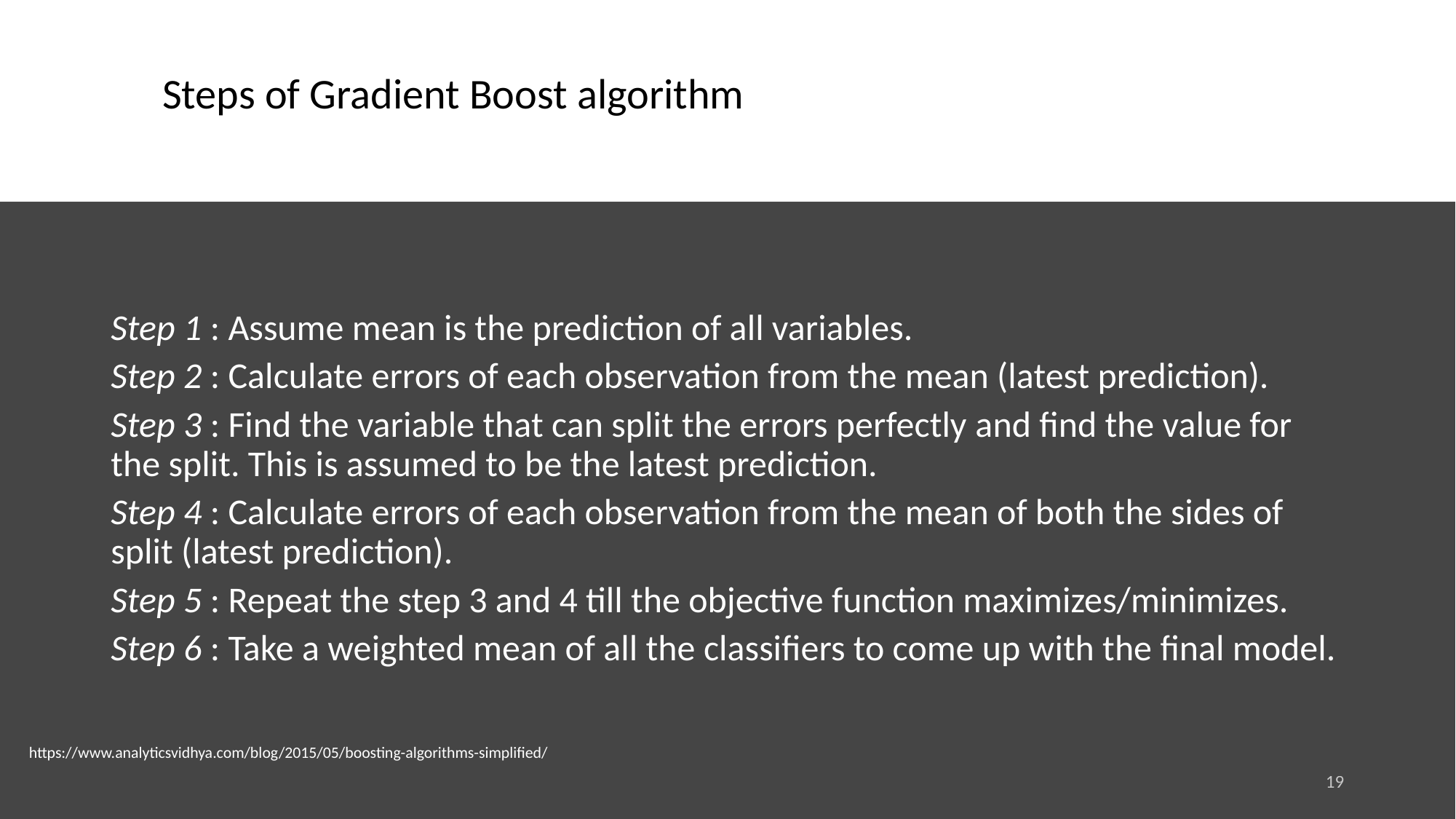

Steps of Gradient Boost algorithm

Step 1 : Assume mean is the prediction of all variables.
Step 2 : Calculate errors of each observation from the mean (latest prediction).
Step 3 : Find the variable that can split the errors perfectly and find the value for the split. This is assumed to be the latest prediction.
Step 4 : Calculate errors of each observation from the mean of both the sides of split (latest prediction).
Step 5 : Repeat the step 3 and 4 till the objective function maximizes/minimizes.
Step 6 : Take a weighted mean of all the classifiers to come up with the final model.
https://www.analyticsvidhya.com/blog/2015/05/boosting-algorithms-simplified/
19